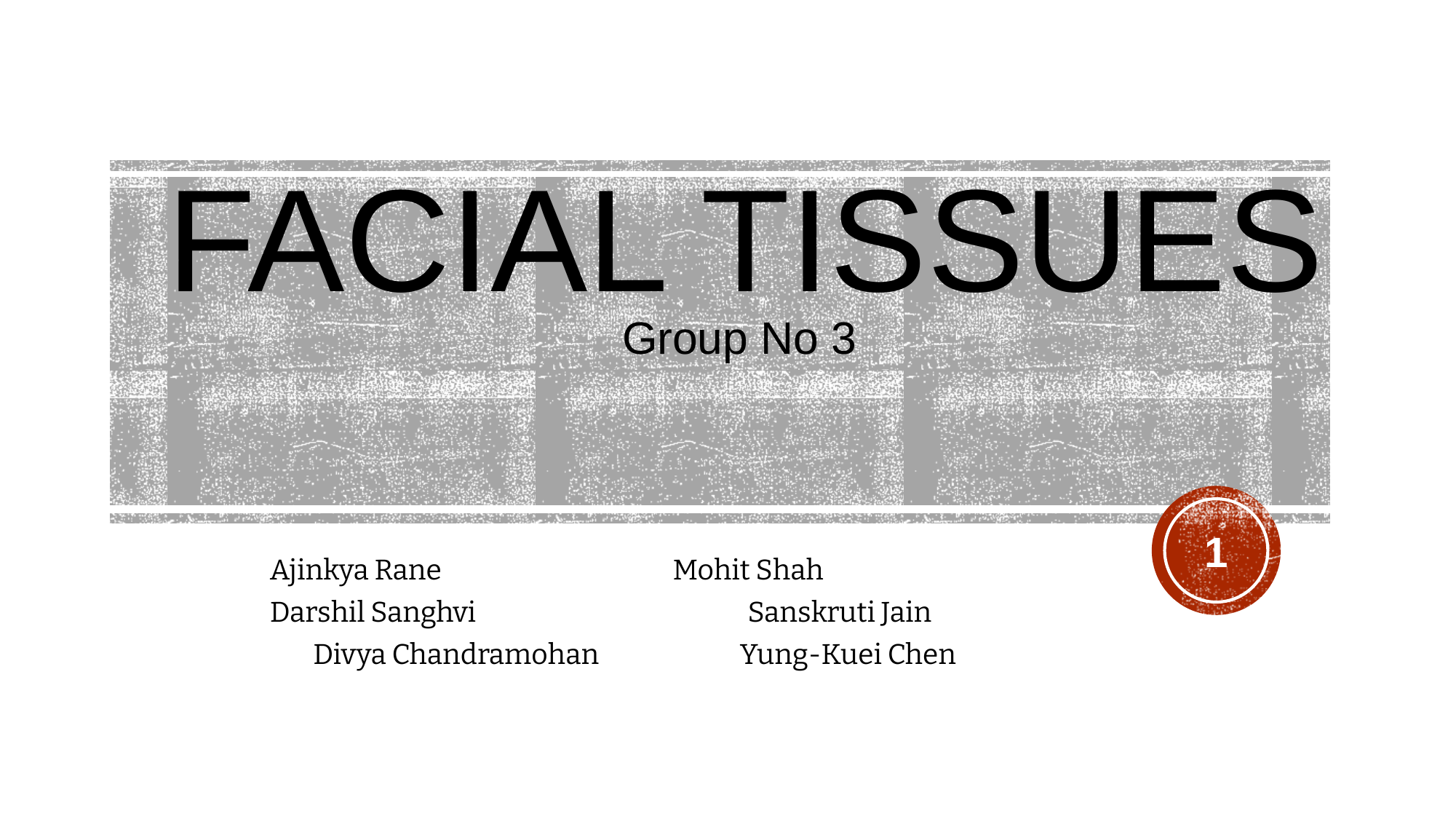

# FACIAL TISSUES Group No 3

                                 Ajinkya Rane                                         Mohit Shah
                                 Darshil Sanghvi		                     Sanskruti Jain
		  Divya Chandramohan                         Yung-Kuei Chen

1